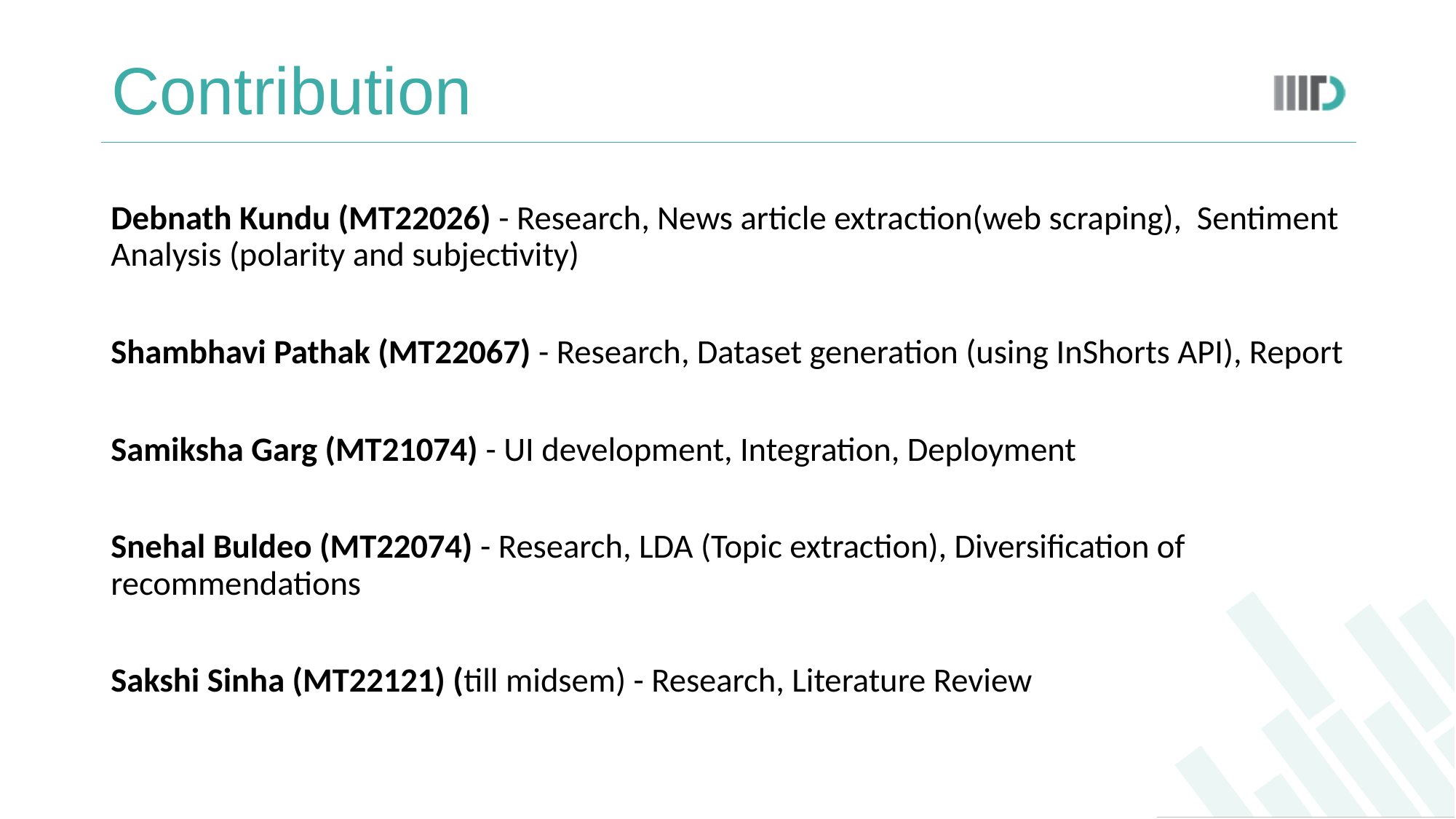

# Contribution

Debnath Kundu (MT22026) - Research, News article extraction(web scraping),  Sentiment Analysis (polarity and subjectivity)

Shambhavi Pathak (MT22067) - Research, Dataset generation (using InShorts API), Report

Samiksha Garg (MT21074) - UI development, Integration, Deployment

Snehal Buldeo (MT22074) - Research, LDA (Topic extraction), Diversification of recommendations

Sakshi Sinha (MT22121) (till midsem) - Research, Literature Review